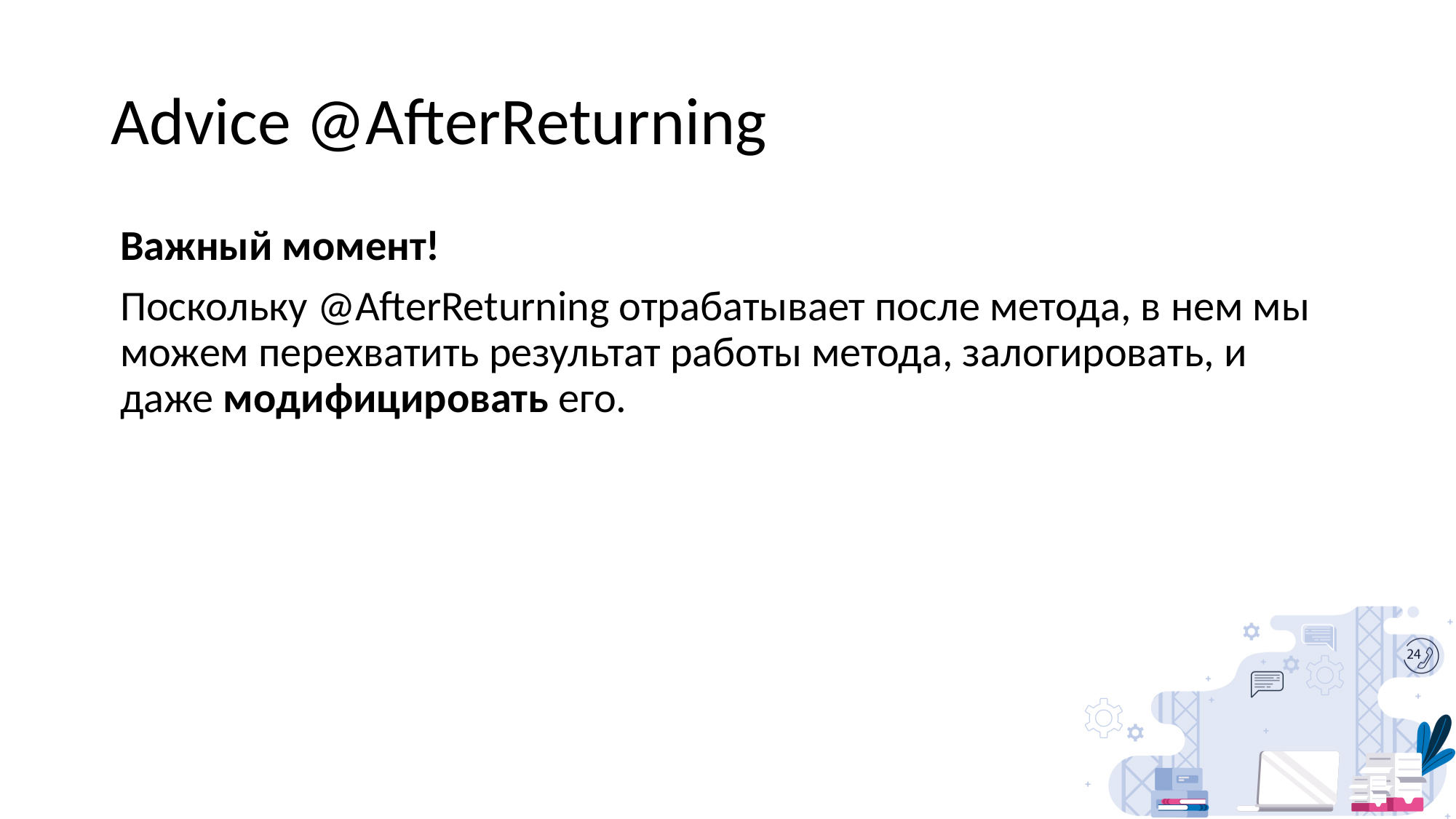

# Advice @AfterReturning
Важный момент!
Поскольку @AfterReturning отрабатывает после метода, в нем мы можем перехватить результат работы метода, залогировать, и даже модифицировать его.